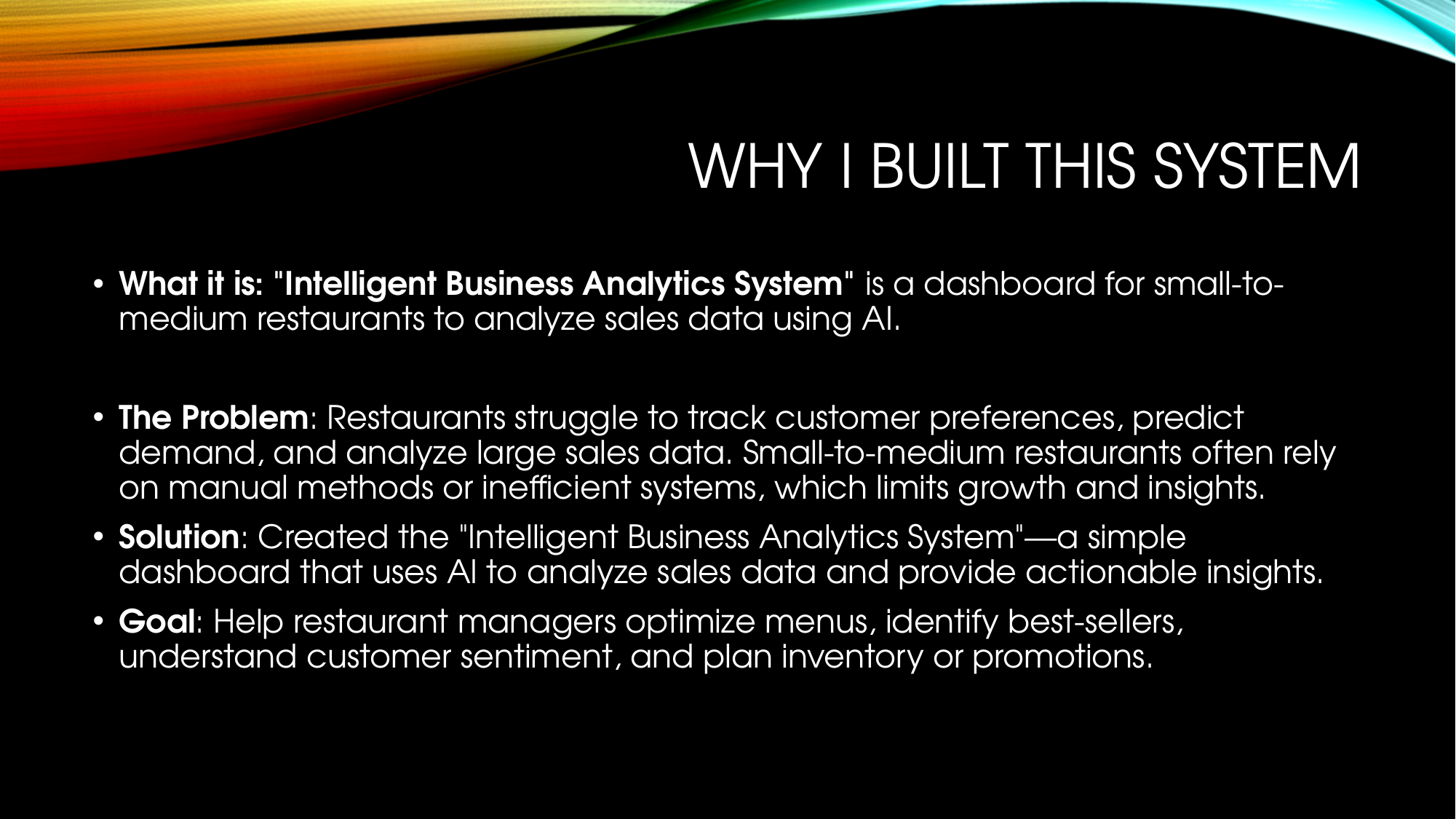

# Why I Built This System
What it is: "Intelligent Business Analytics System" is a dashboard for small-to-medium restaurants to analyze sales data using AI.

The Problem: Restaurants struggle to track customer preferences, predict demand, and analyze large sales data. Small-to-medium restaurants often rely on manual methods or inefficient systems, which limits growth and insights.
Solution: Created the "Intelligent Business Analytics System"—a simple dashboard that uses AI to analyze sales data and provide actionable insights.
Goal: Help restaurant managers optimize menus, identify best-sellers, understand customer sentiment, and plan inventory or promotions.